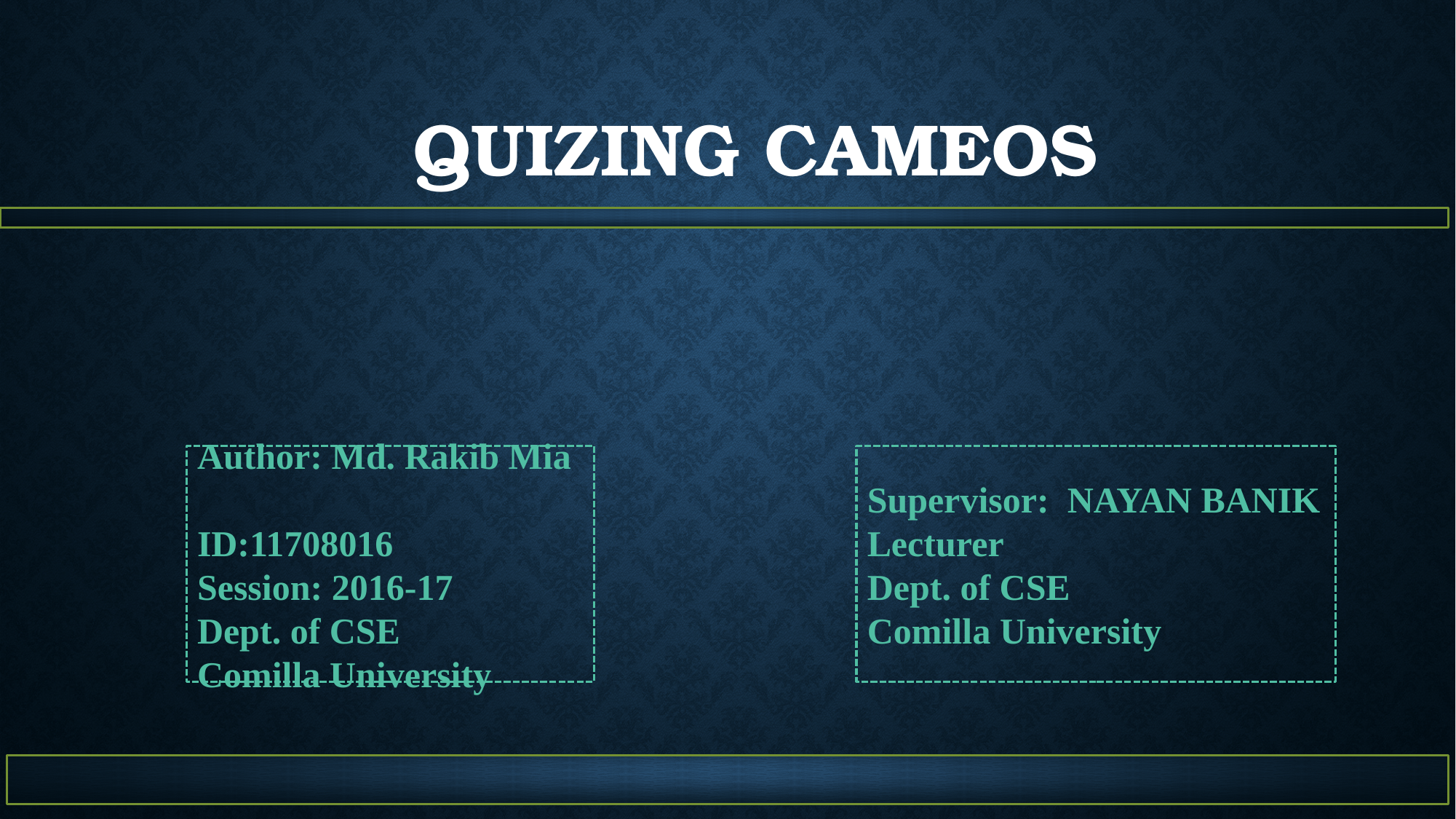

# QUIZING CAMEOS

Author: Md. Rakib Mia
ID:11708016
Session: 2016-17
Dept. of CSE
Comilla University
Supervisor:  NAYAN BANIK
Lecturer
Dept. of CSE
Comilla University